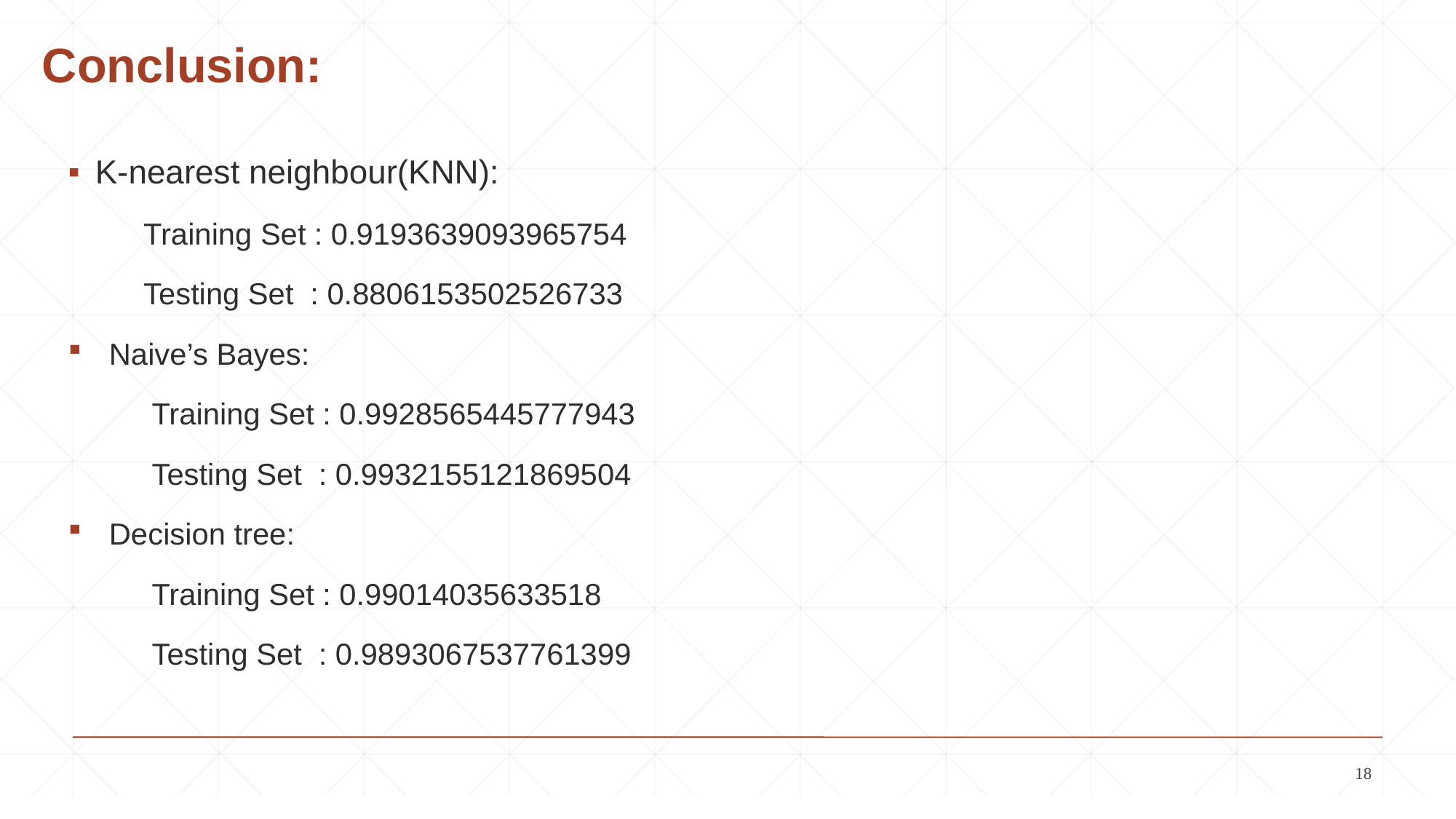

Conclusion:

K-nearest neighbour(KNN):
         Training Set : 0.9193639093965754
         Testing Set  : 0.8806153502526733
Naive’s Bayes:
          Training Set : 0.9928565445777943
          Testing Set  : 0.9932155121869504
Decision tree:
          Training Set : 0.99014035633518
          Testing Set  : 0.9893067537761399

18